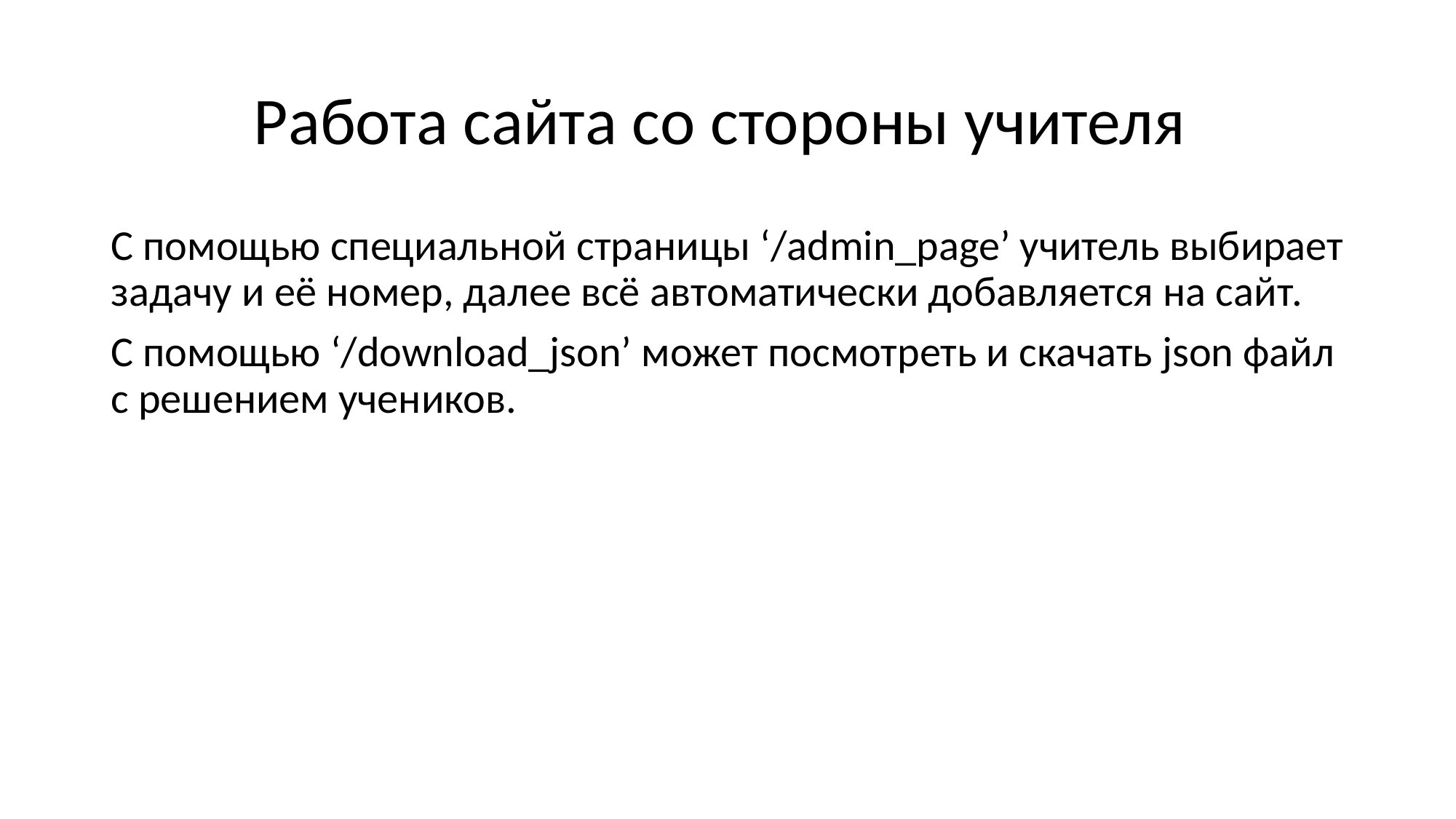

# Работа сайта со стороны учителя
С помощью специальной страницы ‘/admin_page’ учитель выбирает задачу и её номер, далее всё автоматически добавляется на сайт.
С помощью ‘/download_json’ может посмотреть и скачать json файл с решением учеников.